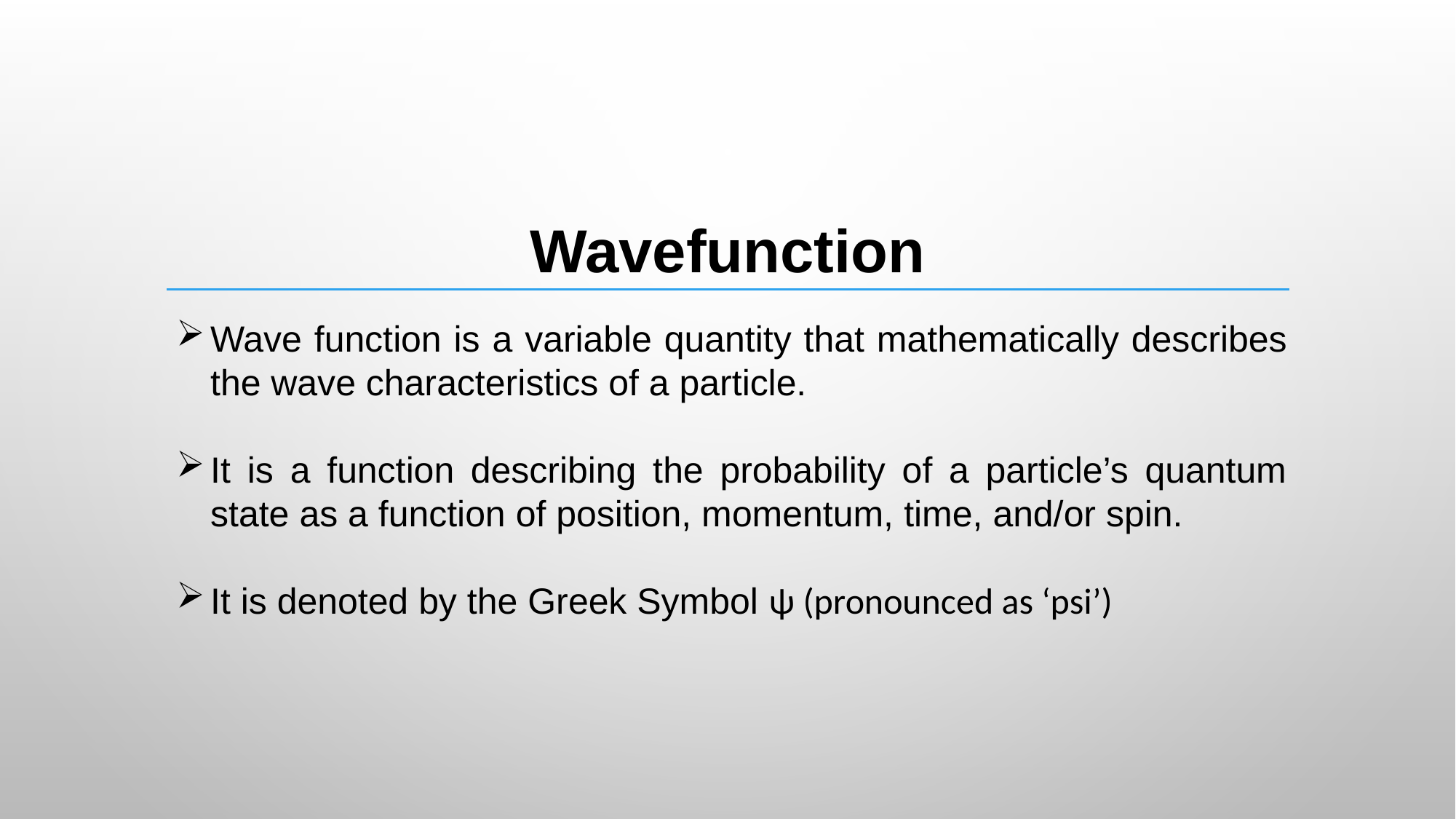

Wavefunction
Wave function is a variable quantity that mathematically describes the wave characteristics of a particle.

It is a function describing the probability of a particle’s quantum state as a function of position, momentum, time, and/or spin.

It is denoted by the Greek Symbol ψ (pronounced as ‘psi’)